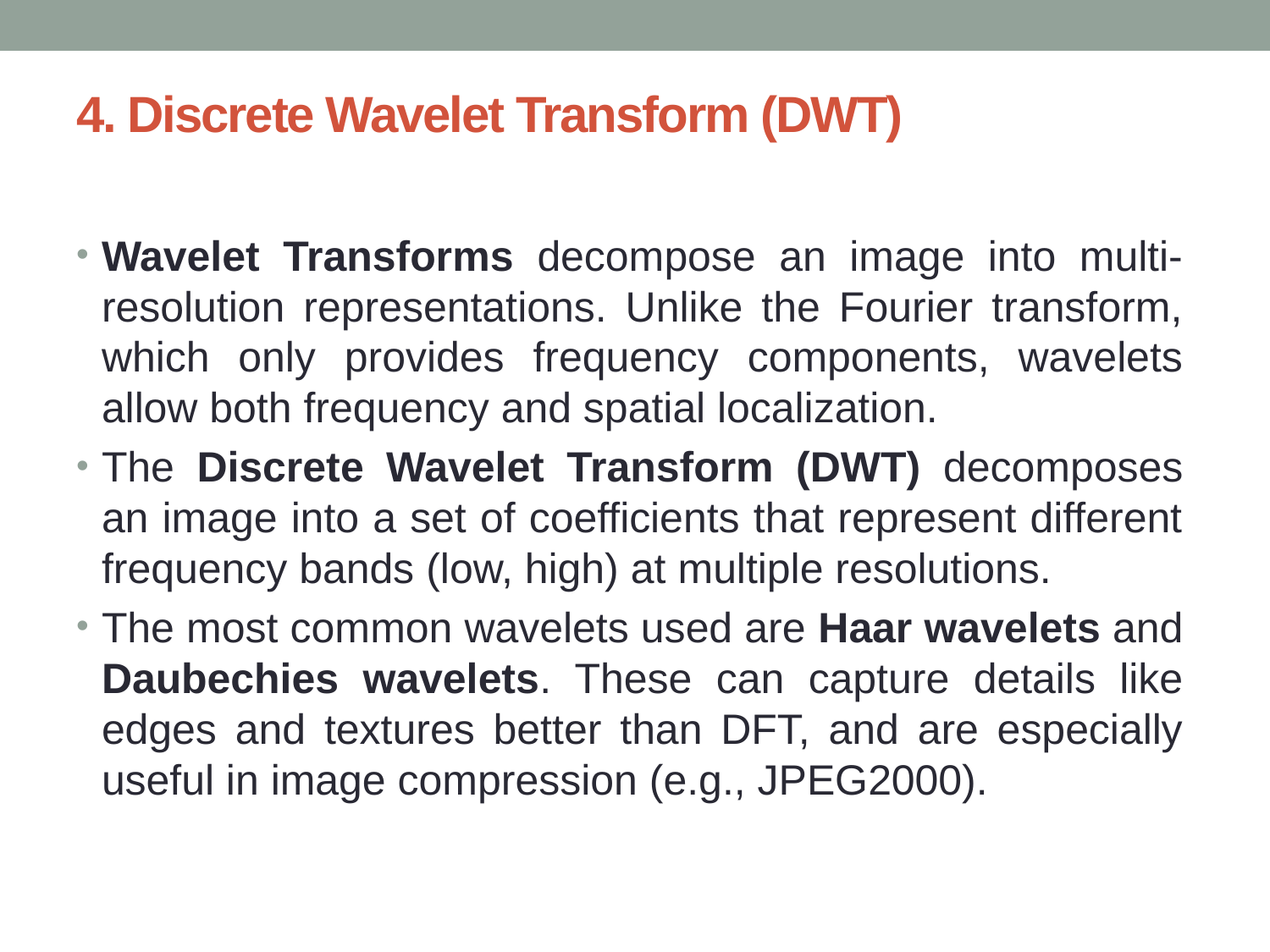

# 4. Discrete Wavelet Transform (DWT)
Wavelet Transforms decompose an image into multi-resolution representations. Unlike the Fourier transform, which only provides frequency components, wavelets allow both frequency and spatial localization.
The Discrete Wavelet Transform (DWT) decomposes an image into a set of coefficients that represent different frequency bands (low, high) at multiple resolutions.
The most common wavelets used are Haar wavelets and Daubechies wavelets. These can capture details like edges and textures better than DFT, and are especially useful in image compression (e.g., JPEG2000).